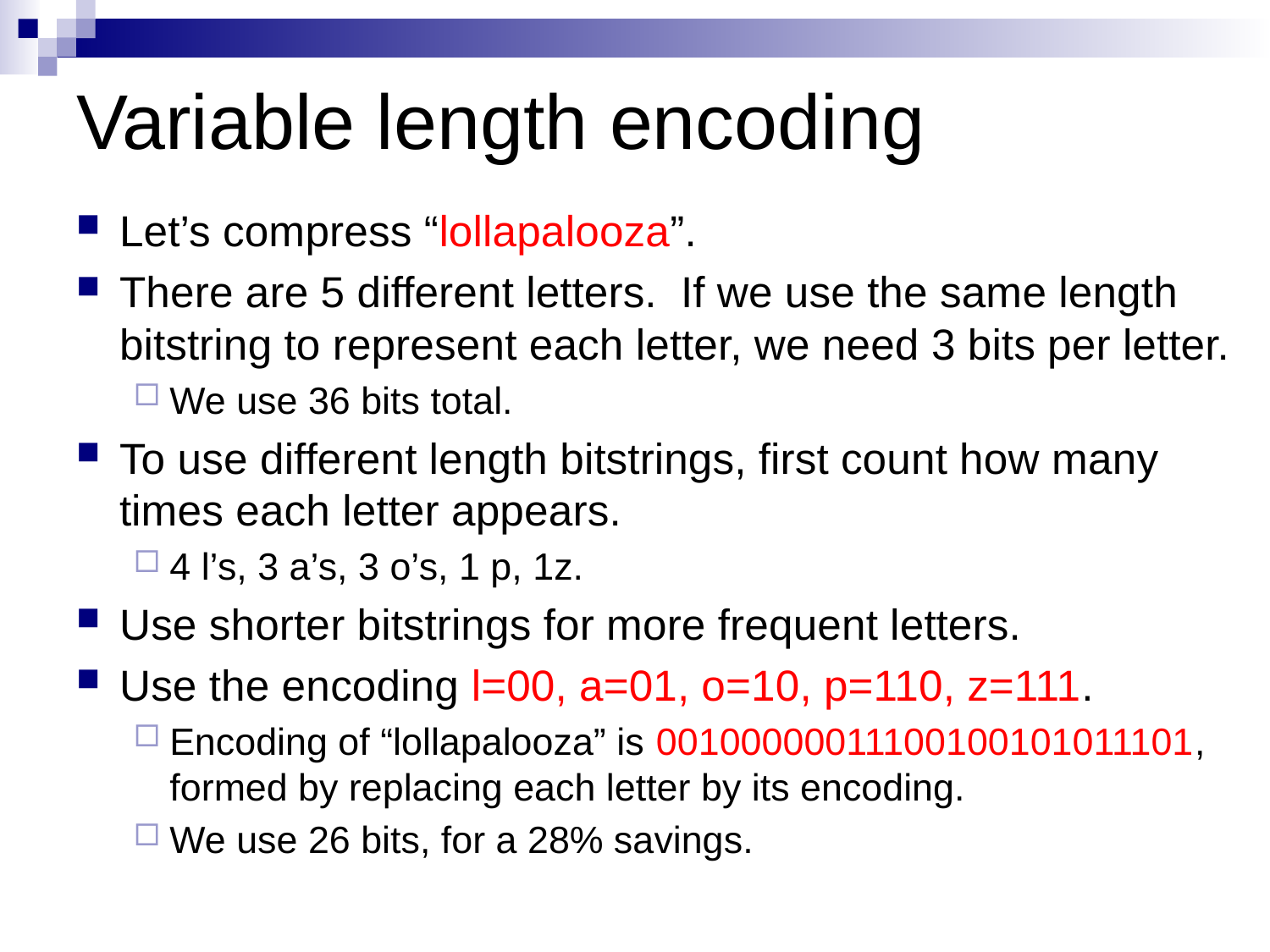

# Variable length encoding
Let’s compress “lollapalooza”.
There are 5 different letters.  If we use the same length bitstring to represent each letter, we need 3 bits per letter.
We use 36 bits total.
To use different length bitstrings, first count how many times each letter appears.
4 l’s, 3 a’s, 3 o’s, 1 p, 1z.
Use shorter bitstrings for more frequent letters.
Use the encoding l=00, a=01, o=10, p=110, z=111.
Encoding of “lollapalooza” is 00100000011100100101011101, formed by replacing each letter by its encoding.
We use 26 bits, for a 28% savings.